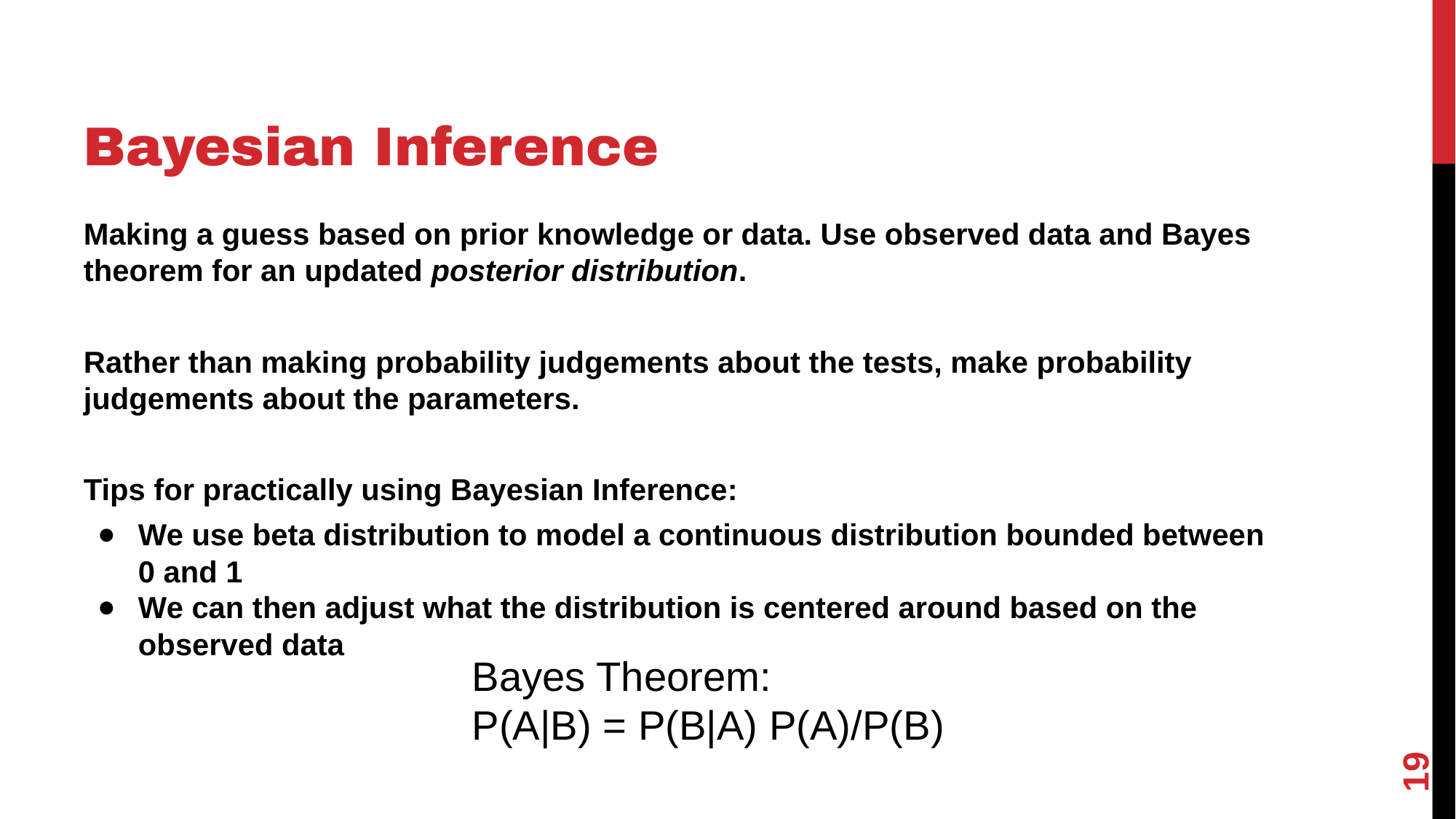

# Bayesian Inference
Making a guess based on prior knowledge or data. Use observed data and Bayes theorem for an updated posterior distribution.

Rather than making probability judgements about the tests, make probability judgements about the parameters.

Tips for practically using Bayesian Inference:
We use beta distribution to model a continuous distribution bounded between 0 and 1
We can then adjust what the distribution is centered around based on the observed data

Bayes Theorem:
P(A|B) = P(B|A) P(A)/P(B)
19